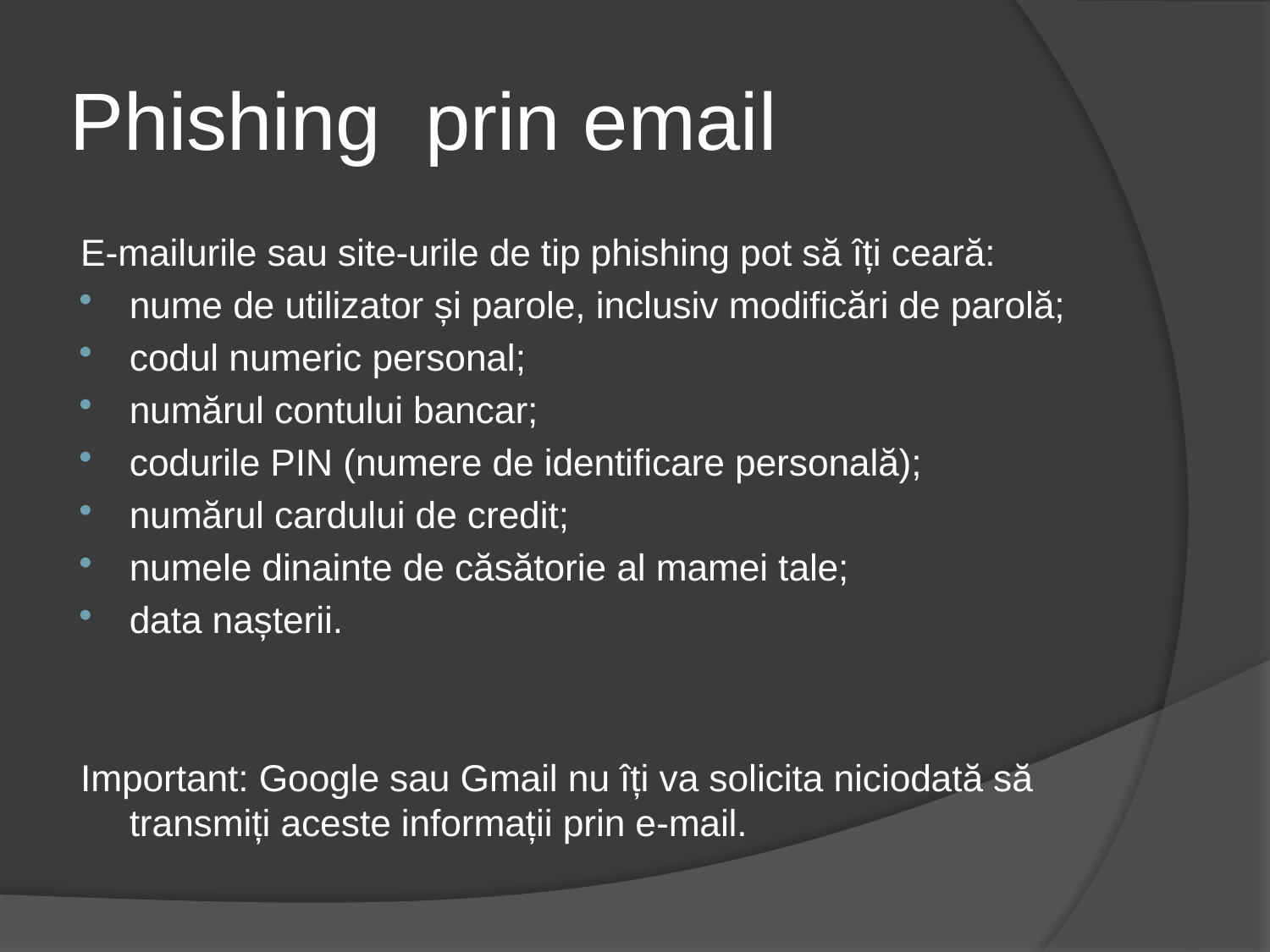

# Phishing  prin email
E-mailurile sau site-urile de tip phishing pot să îți ceară:
nume de utilizator și parole, inclusiv modificări de parolă;
codul numeric personal;
numărul contului bancar;
codurile PIN (numere de identificare personală);
numărul cardului de credit;
numele dinainte de căsătorie al mamei tale;
data nașterii.

Important: Google sau Gmail nu îți va solicita niciodată să transmiți aceste informații prin e-mail.